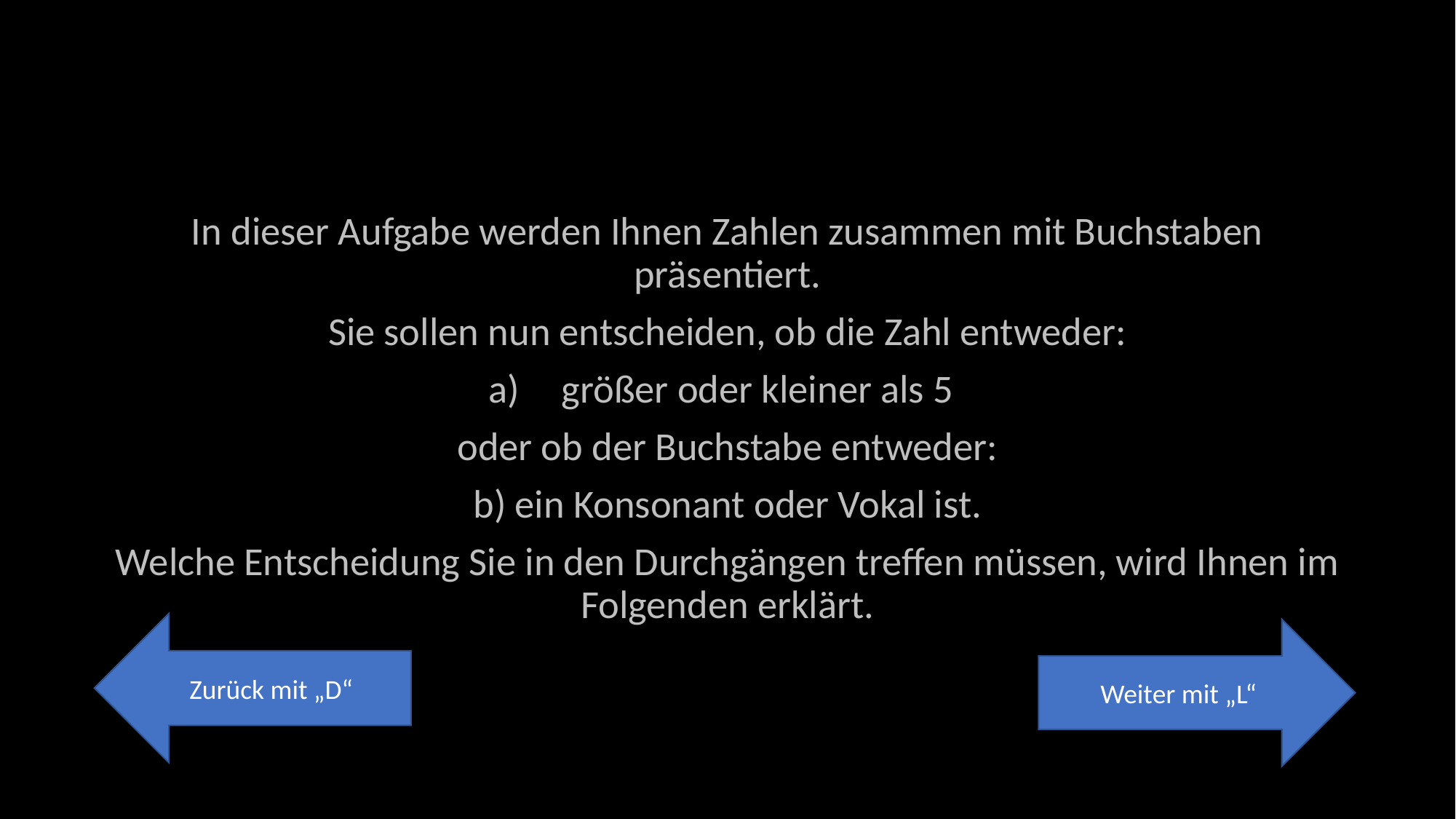

In dieser Aufgabe werden Ihnen Zahlen zusammen mit Buchstaben präsentiert.
Sie sollen nun entscheiden, ob die Zahl entweder:
größer oder kleiner als 5
oder ob der Buchstabe entweder:
b) ein Konsonant oder Vokal ist.
Welche Entscheidung Sie in den Durchgängen treffen müssen, wird Ihnen im Folgenden erklärt.

Zurück mit „D“

Weiter mit „L“